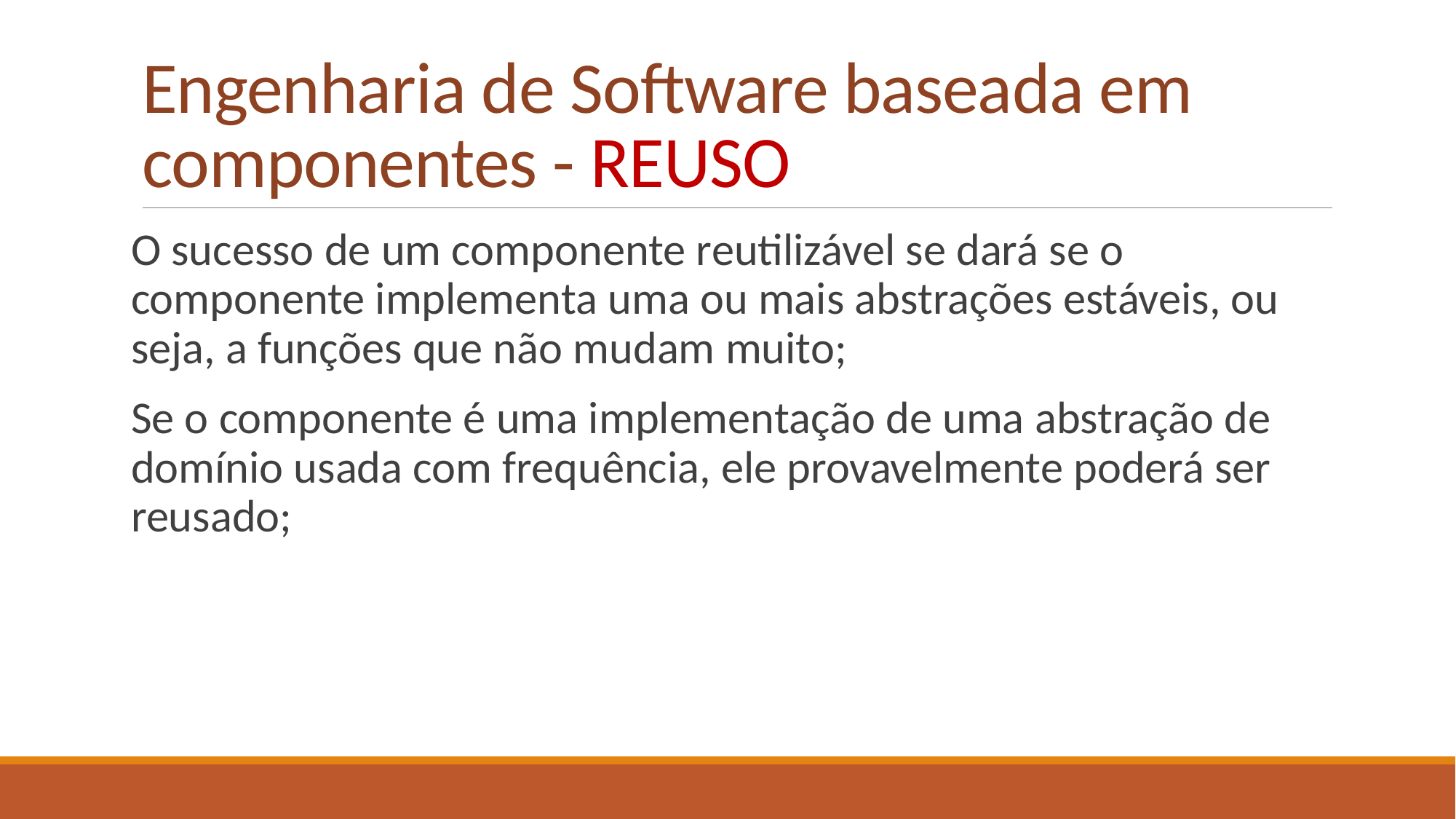

# Engenharia de Software baseada em componentes - REUSO
O sucesso de um componente reutilizável se dará se o componente implementa uma ou mais abstrações estáveis, ou seja, a funções que não mudam muito;
Se o componente é uma implementação de uma abstração de domínio usada com frequência, ele provavelmente poderá ser reusado;